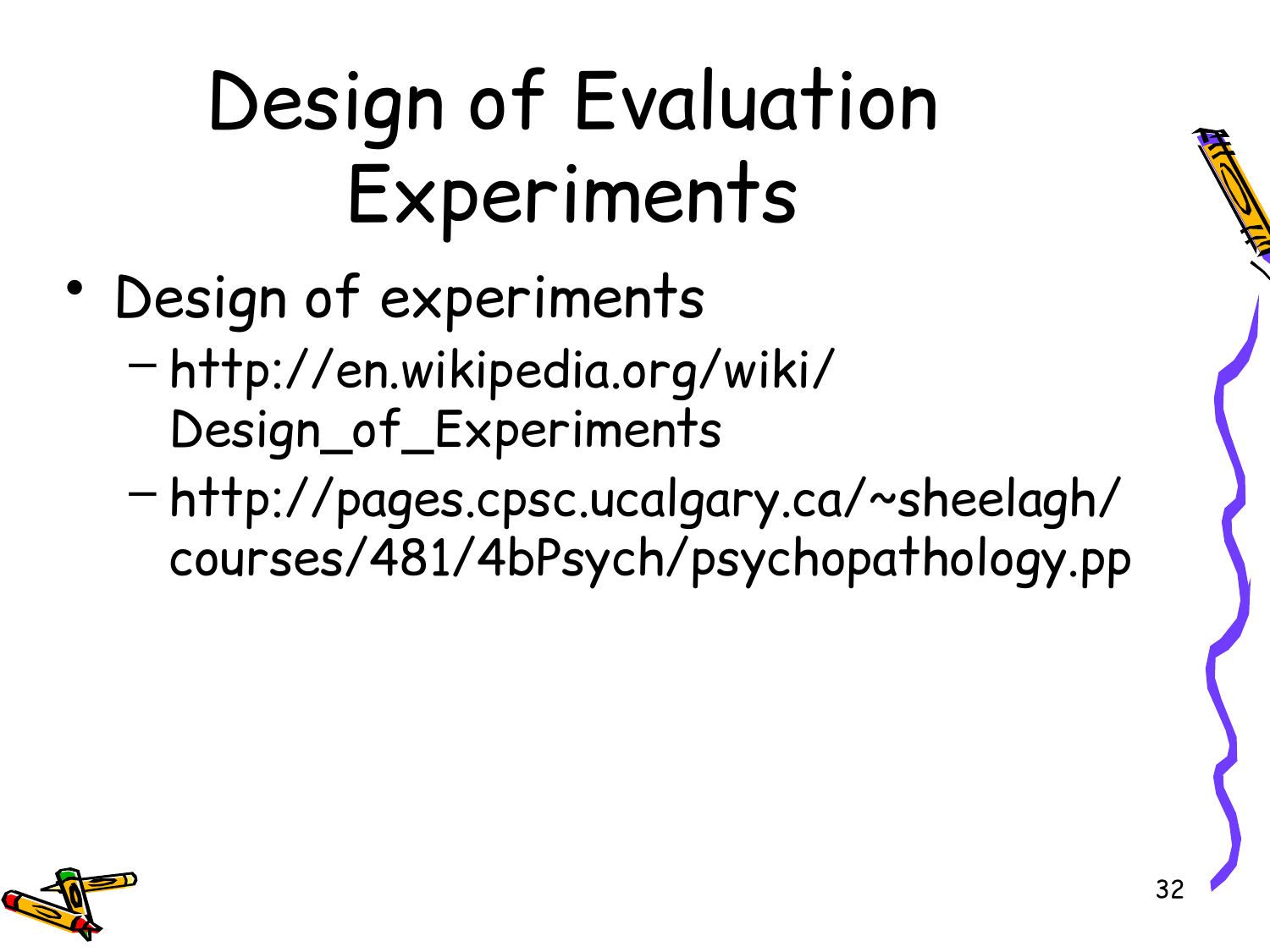

# Design of Evaluation Experiments
Design of experiments
http://en.wikipedia.org/wiki/Design_of_Experiments
http://pages.cpsc.ucalgary.ca/~sheelagh/courses/481/4bPsych/psychopathology.pp

32